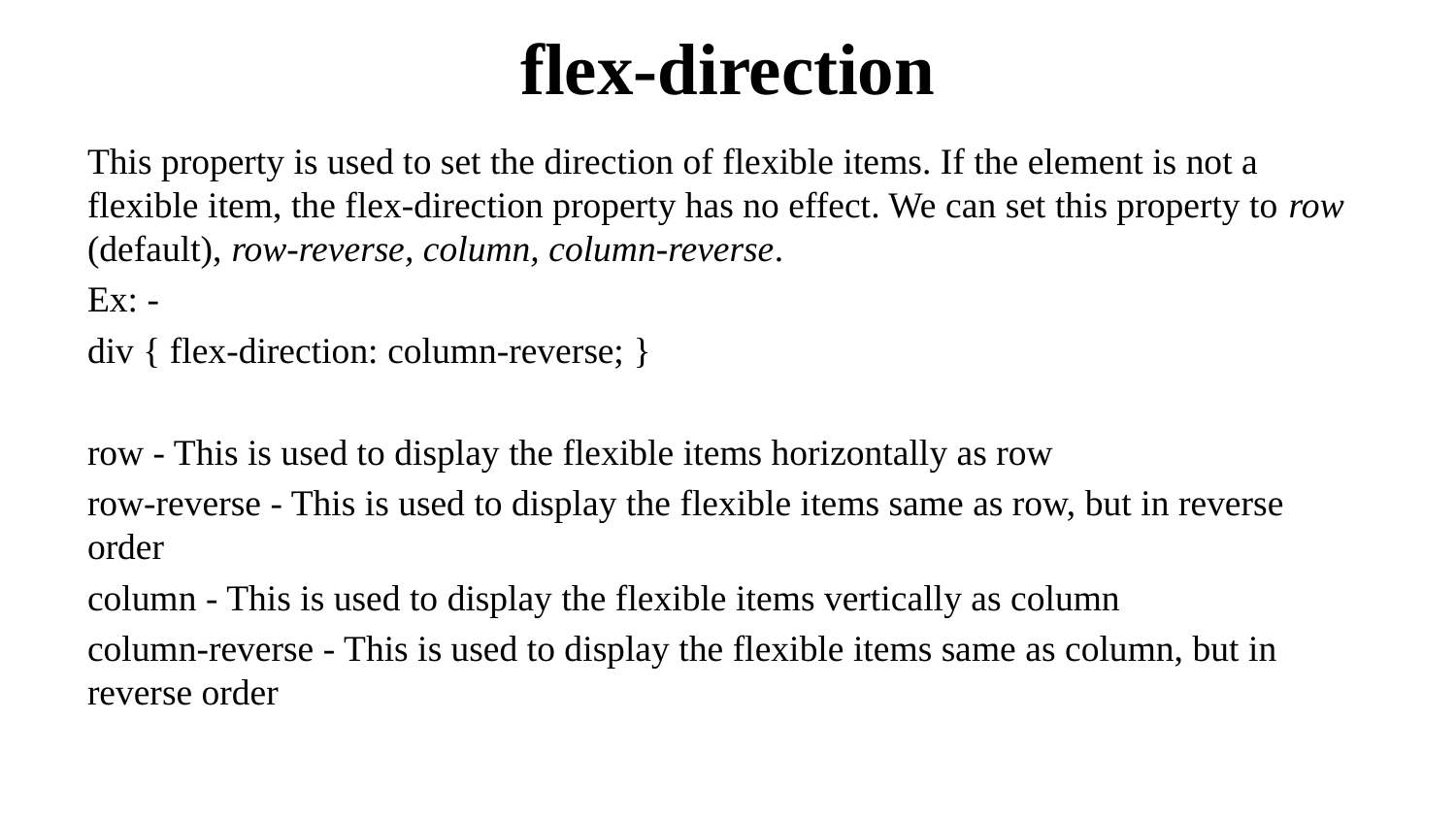

# flex-direction
This property is used to set the direction of flexible items. If the element is not a flexible item, the flex-direction property has no effect. We can set this property to row (default), row-reverse, column, column-reverse.
Ex: -
div { flex-direction: column-reverse; }

row - This is used to display the flexible items horizontally as row
row-reverse - This is used to display the flexible items same as row, but in reverse order
column - This is used to display the flexible items vertically as column
column-reverse - This is used to display the flexible items same as column, but in reverse order